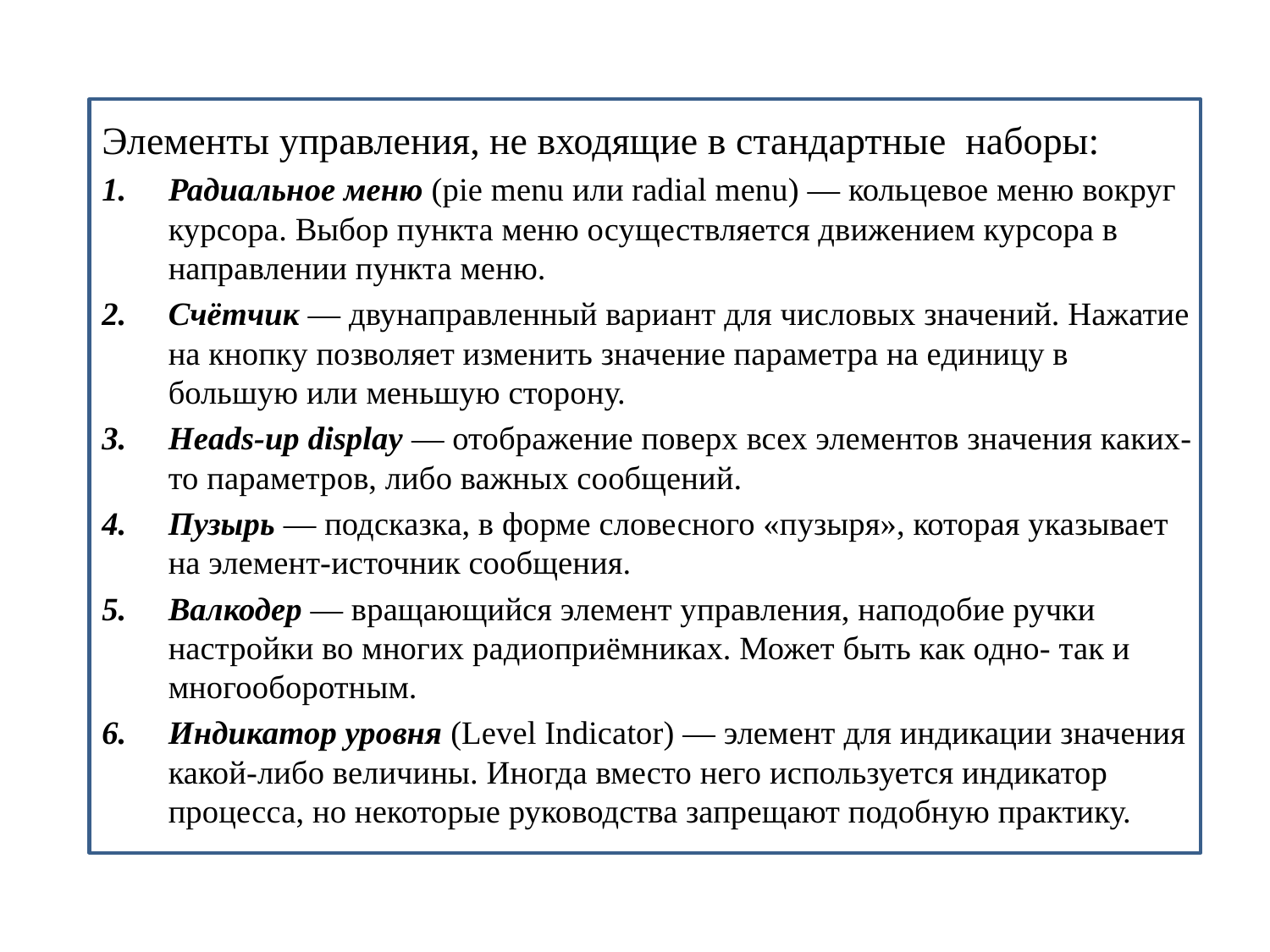

Элементы управления, не входящие в стандартные  наборы:
Радиальное меню (pie menu или radial menu) — кольцевое меню вокруг курсора. Выбор пункта меню осуществляется движением курсора в направлении пункта меню.
Счётчик — двунаправленный вариант для числовых значений. Нажатие на кнопку позволяет изменить значение параметра на единицу в большую или меньшую сторону.
Heads-up display — отображение поверх всех элементов значения каких-то параметров, либо важных сообщений.
Пузырь — подсказка, в форме словесного «пузыря», которая указывает на элемент-источник сообщения.
Валкодер — вращающийся элемент управления, наподобие ручки настройки во многих радиоприёмниках. Может быть как одно- так и многооборотным.
Индикатор уровня (Level Indicator) — элемент для индикации значения какой-либо величины. Иногда вместо него используется индикатор процесса, но некоторые руководства запрещают подобную практику.